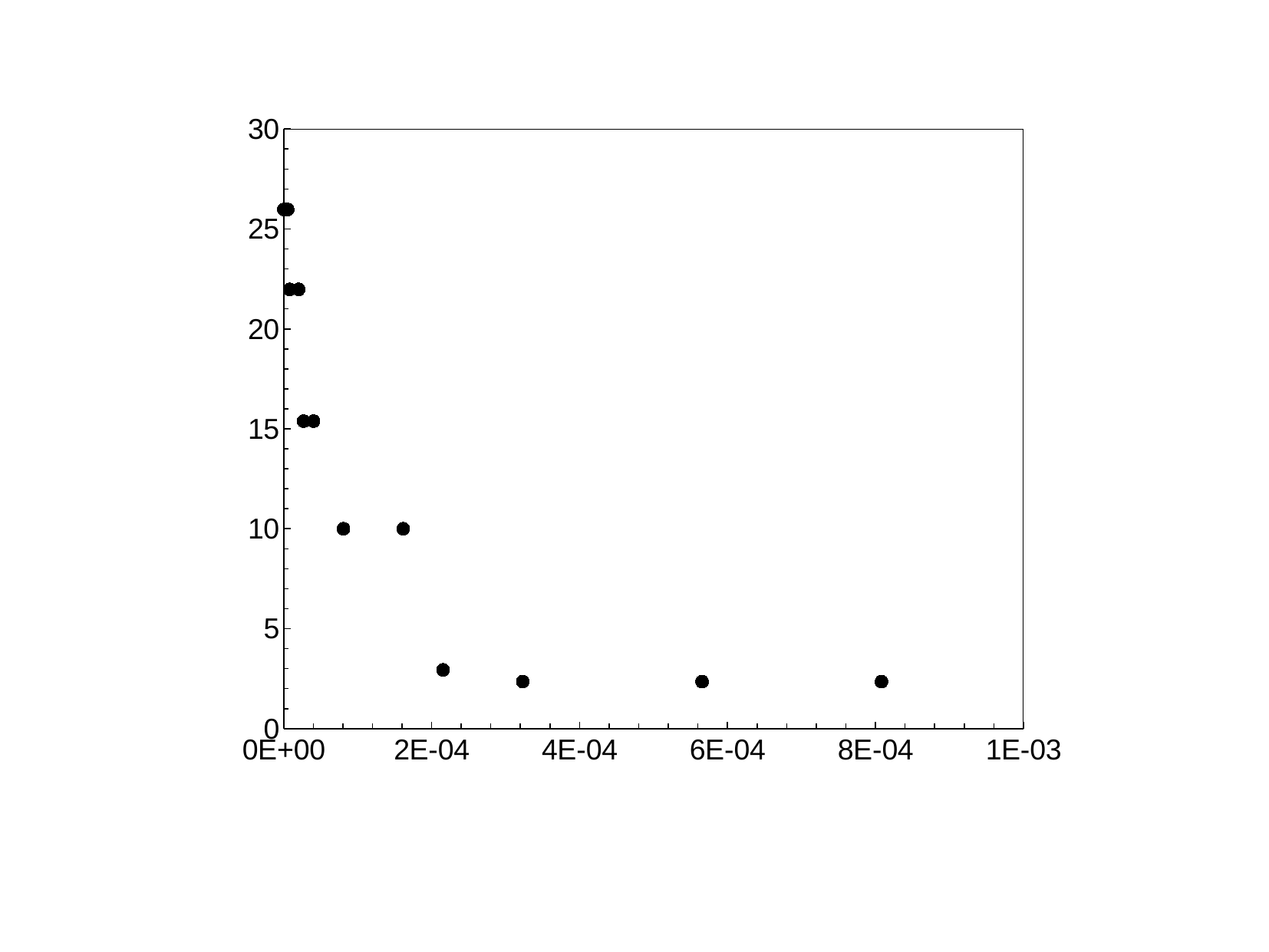

### Chart

| Category | Column H |
|---|---|